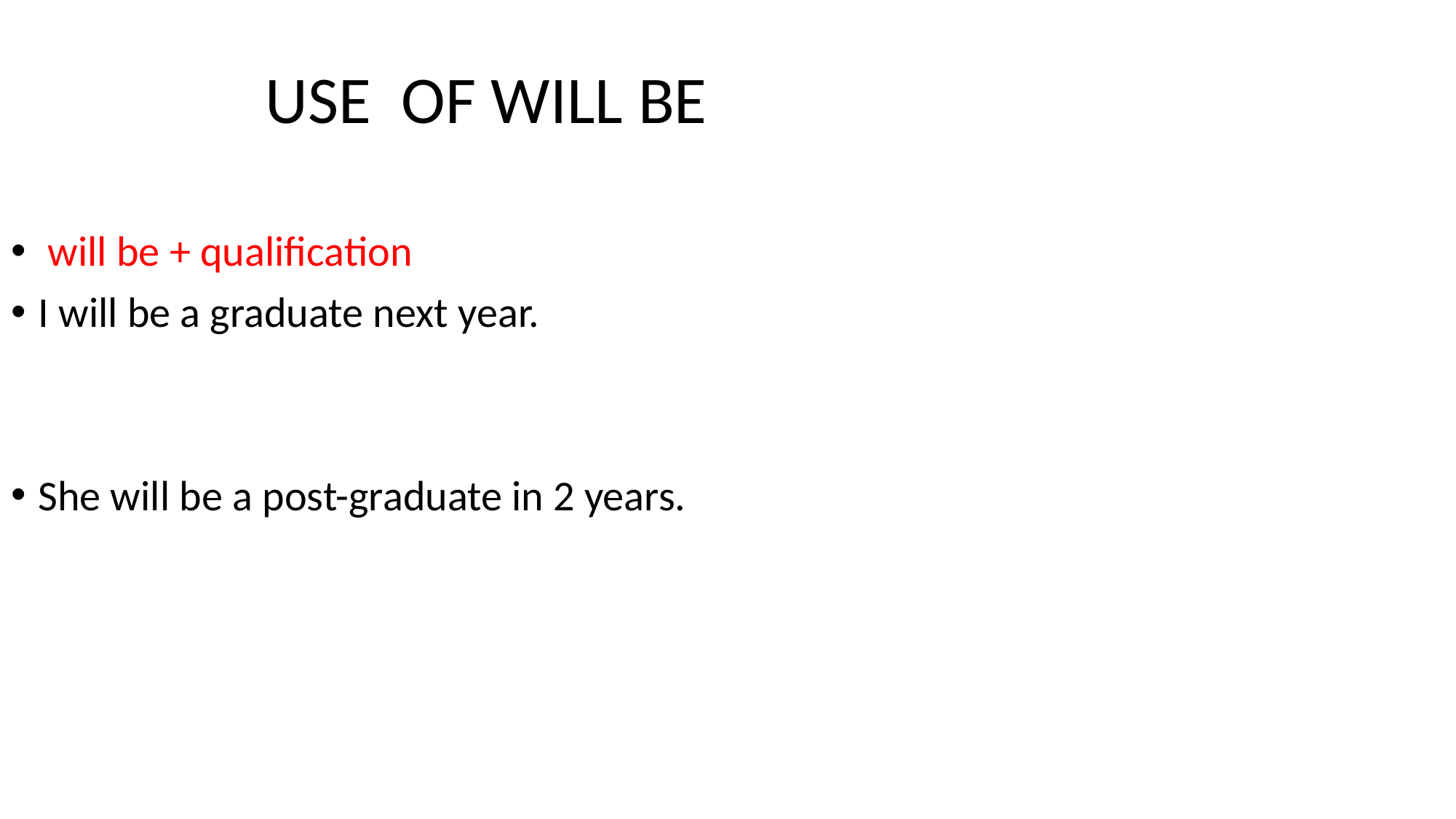

# USE  OF WILL BE
 will be + qualification
I will be a graduate next year.

She will be a post-graduate in 2 years.